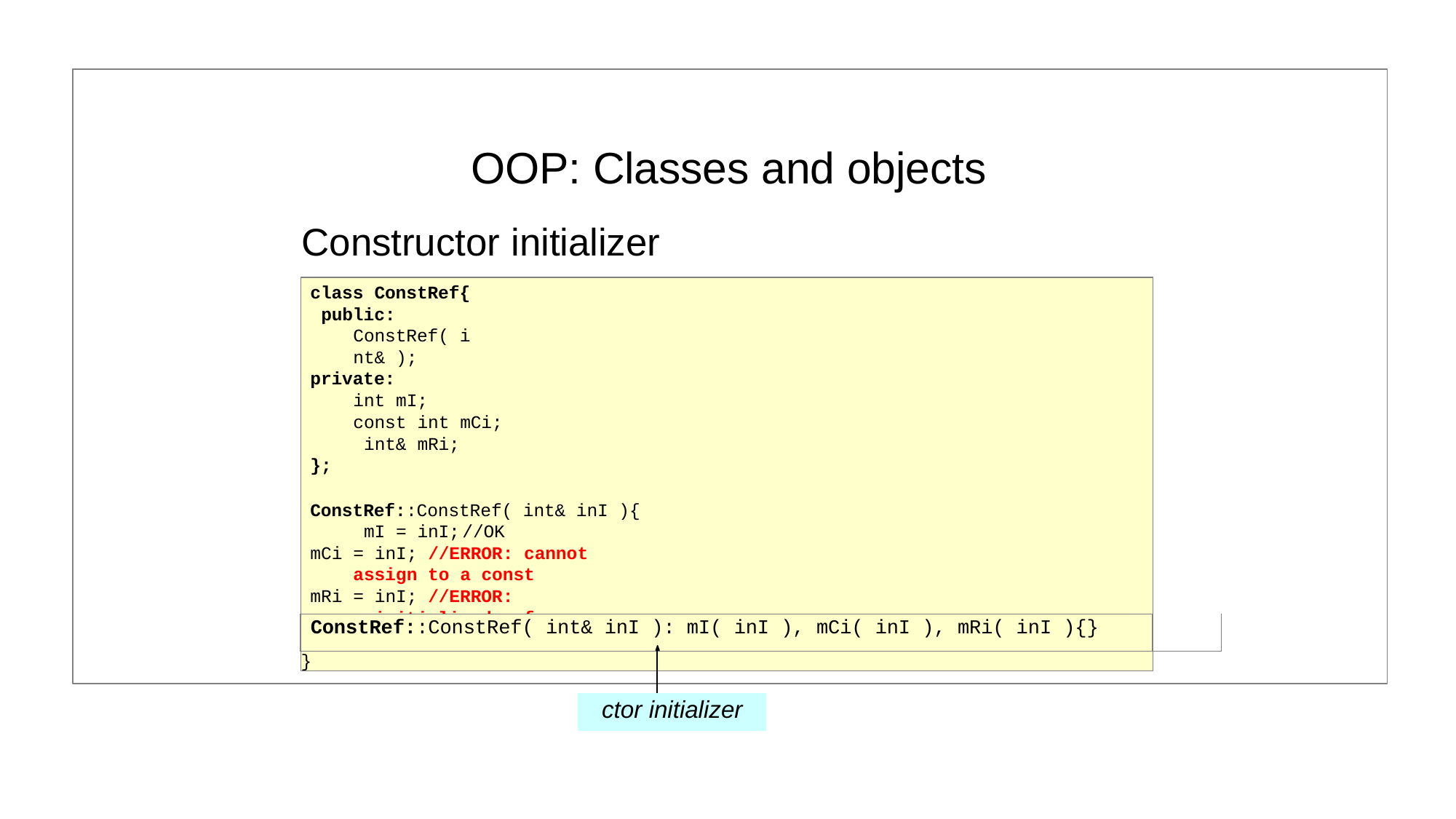

# OOP: Classes and objects
Constructor initializer
class ConstRef{  public:
ConstRef( int& );
private:
int mI;
const int mCi;  int& mRi;
};

ConstRef::ConstRef( int& inI ){  mI = inI;	//OK
mCi = inI; //ERROR: cannot assign to a const
mRi = inI; //ERROR: uninitialized reference member
}
|  | ConstRef::ConstRef( int& inI ): mI( inI ), mCi( inI ), mRi( inI ){} |  |  |  |  |
| --- | --- | --- | --- | --- | --- |
|  |  |  |  |  |  |
|  |  | ctor initializer |  |  |  |